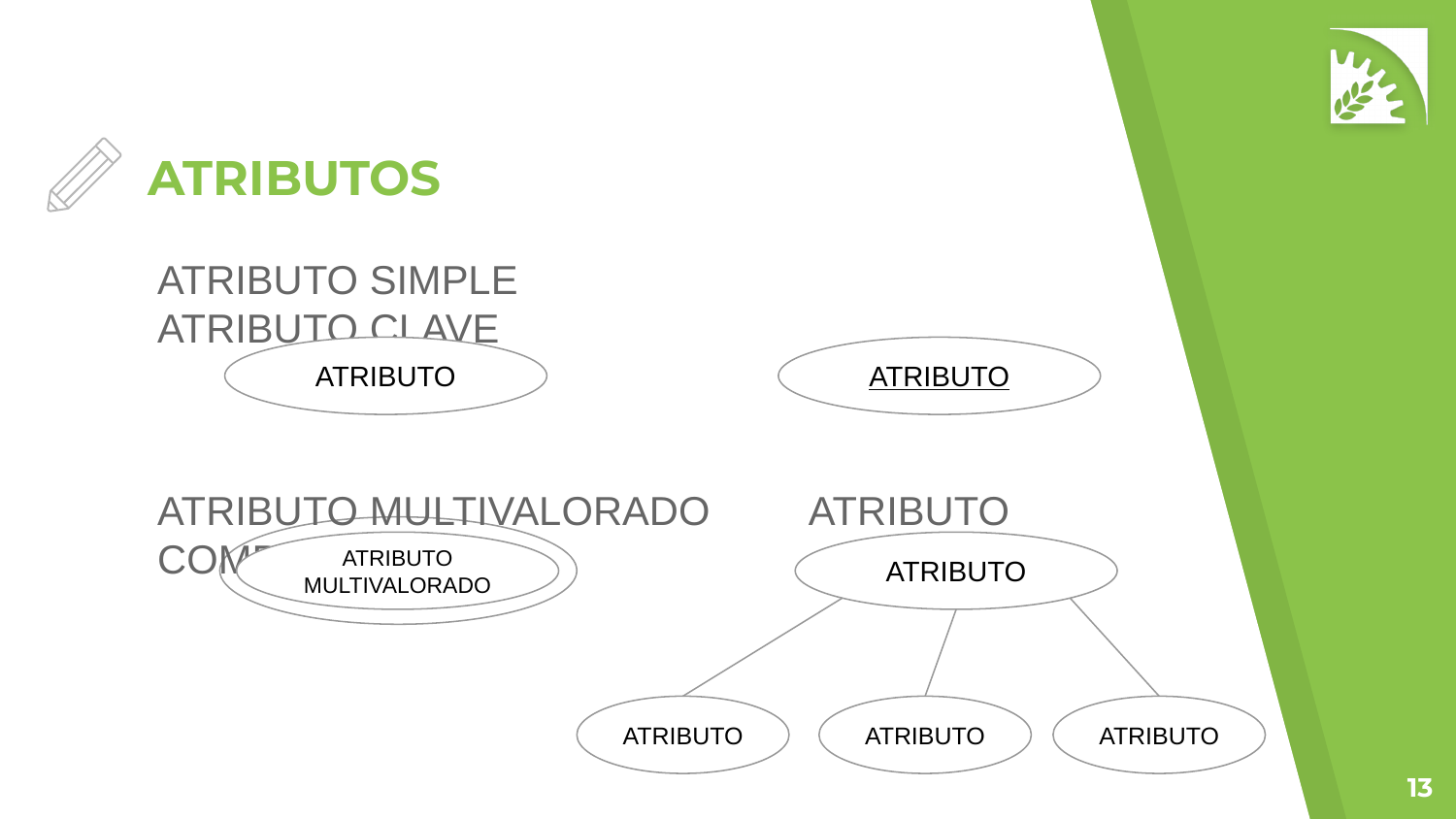

# ATRIBUTOS
ATRIBUTO SIMPLE 				ATRIBUTO CLAVE

ATRIBUTO MULTIVALORADO         ATRIBUTO COMPUESTO

ATRIBUTO
ATRIBUTO

ATRIBUTO
MULTIVALORADO
ATRIBUTO
ATRIBUTO
ATRIBUTO
ATRIBUTO
13